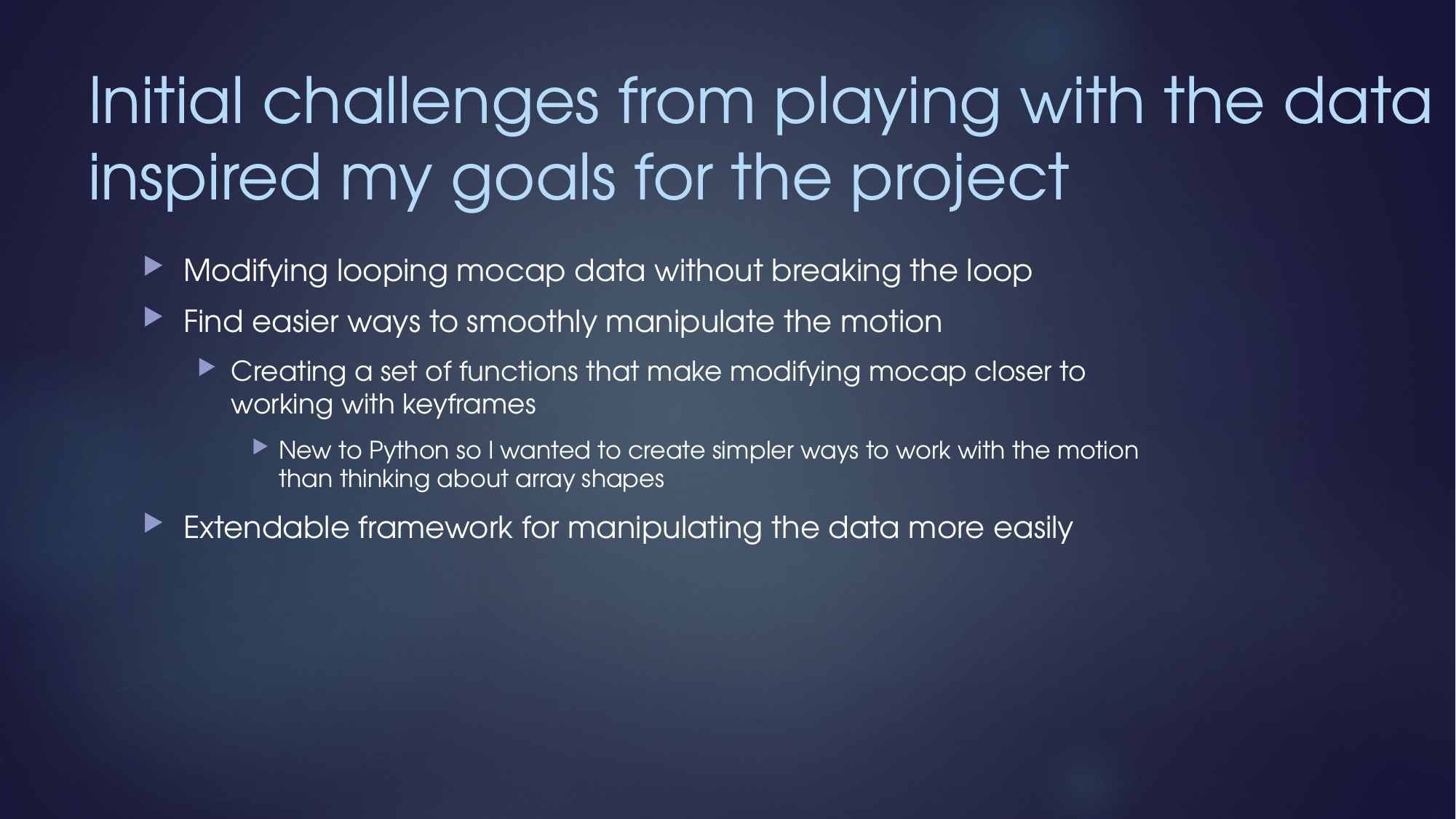

# Initial challenges from playing with the data inspired my goals for the project
Modifying looping mocap data without breaking the loop
Find easier ways to smoothly manipulate the motion
Creating a set of functions that make modifying mocap closer to working with keyframes
New to Python so I wanted to create simpler ways to work with the motion than thinking about array shapes
Extendable framework for manipulating the data more easily